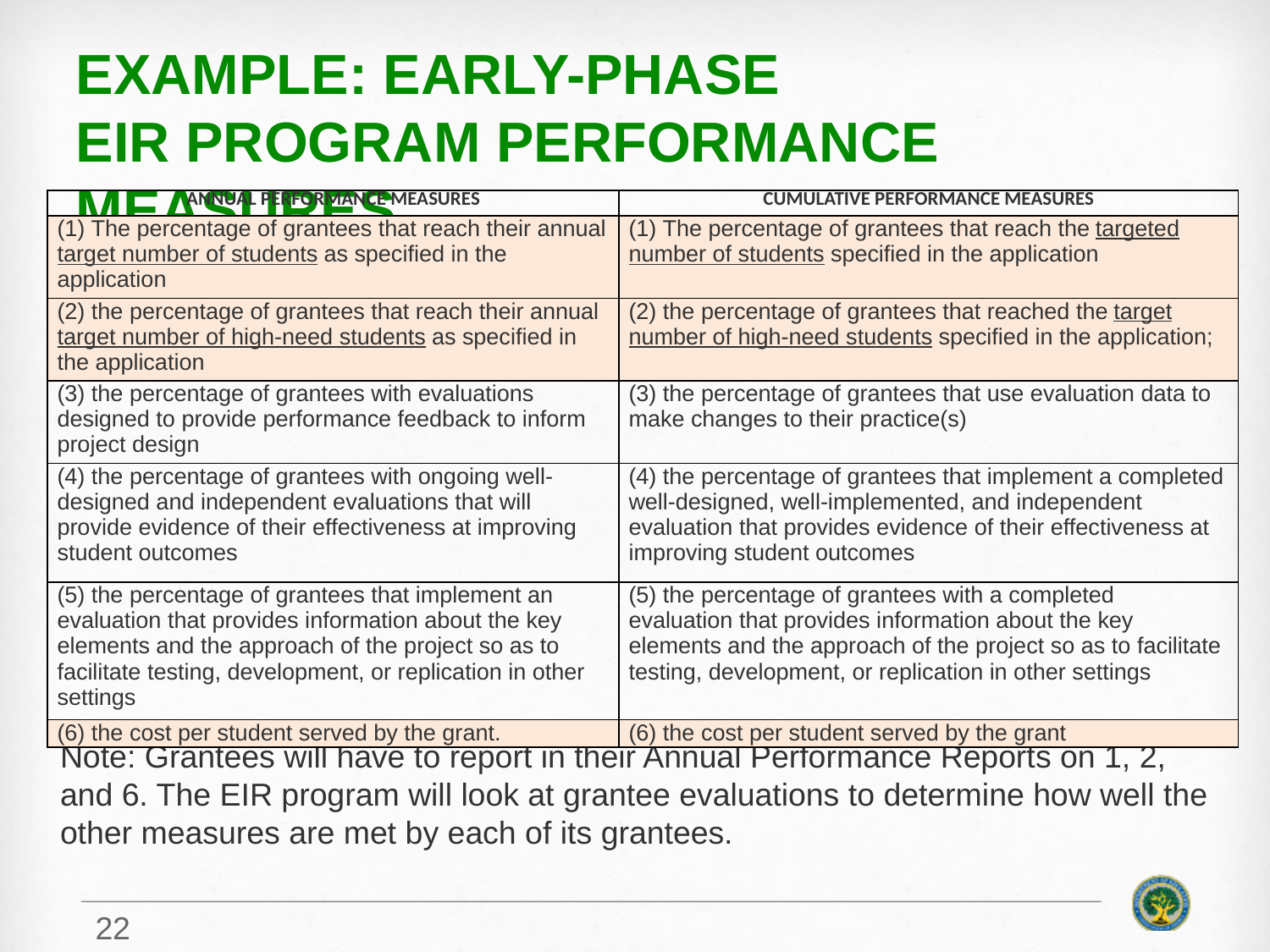

# Example: EARLY-PHASE EIR PROGRAM Performance measures
| ANNUAL PERFORMANCE MEASURES | CUMULATIVE PERFORMANCE MEASURES |
| --- | --- |
| (1) The percentage of grantees that reach their annual target number of students as specified in the application | (1) The percentage of grantees that reach the targeted number of students specified in the application |
| (2) the percentage of grantees that reach their annual target number of high-need students as specified in the application | (2) the percentage of grantees that reached the target number of high-need students specified in the application; |
| (3) the percentage of grantees with evaluations designed to provide performance feedback to inform project design | (3) the percentage of grantees that use evaluation data to make changes to their practice(s) |
| (4) the percentage of grantees with ongoing well-designed and independent evaluations that will provide evidence of their effectiveness at improving student outcomes | (4) the percentage of grantees that implement a completed well-designed, well-implemented, and independent evaluation that provides evidence of their effectiveness at improving student outcomes |
| (5) the percentage of grantees that implement an evaluation that provides information about the key elements and the approach of the project so as to facilitate testing, development, or replication in other settings | (5) the percentage of grantees with a completed evaluation that provides information about the key elements and the approach of the project so as to facilitate testing, development, or replication in other settings |
| (6) the cost per student served by the grant. | (6) the cost per student served by the grant |
Note: Grantees will have to report in their Annual Performance Reports on 1, 2, and 6. The EIR program will look at grantee evaluations to determine how well the other measures are met by each of its grantees.
22